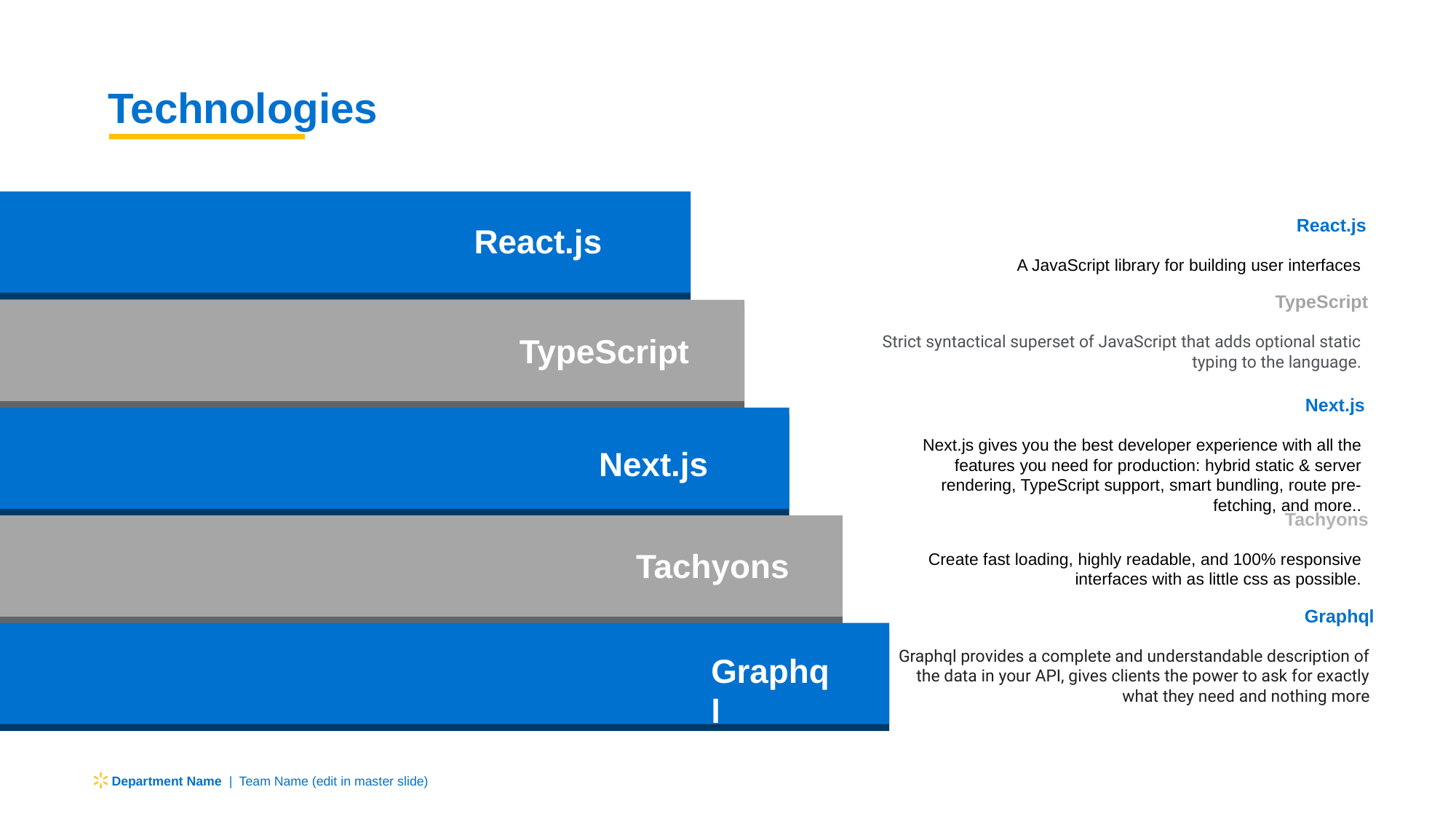

Technologies

React.js

A JavaScript library for building user interfaces
React.js
TypeScript

Strict syntactical superset of JavaScript that adds optional static typing to the language.

TypeScript
Next.js

Next.js gives you the best developer experience with all the features you need for production: hybrid static & server rendering, TypeScript support, smart bundling, route pre-fetching, and more..

Next.js
Tachyons

Create fast loading, highly readable, and 100% responsive interfaces with as little css as possible.

Tachyons
Graphql

Graphql provides a complete and understandable description of the data in your API, gives clients the power to ask for exactly what they need and nothing more

Graphql